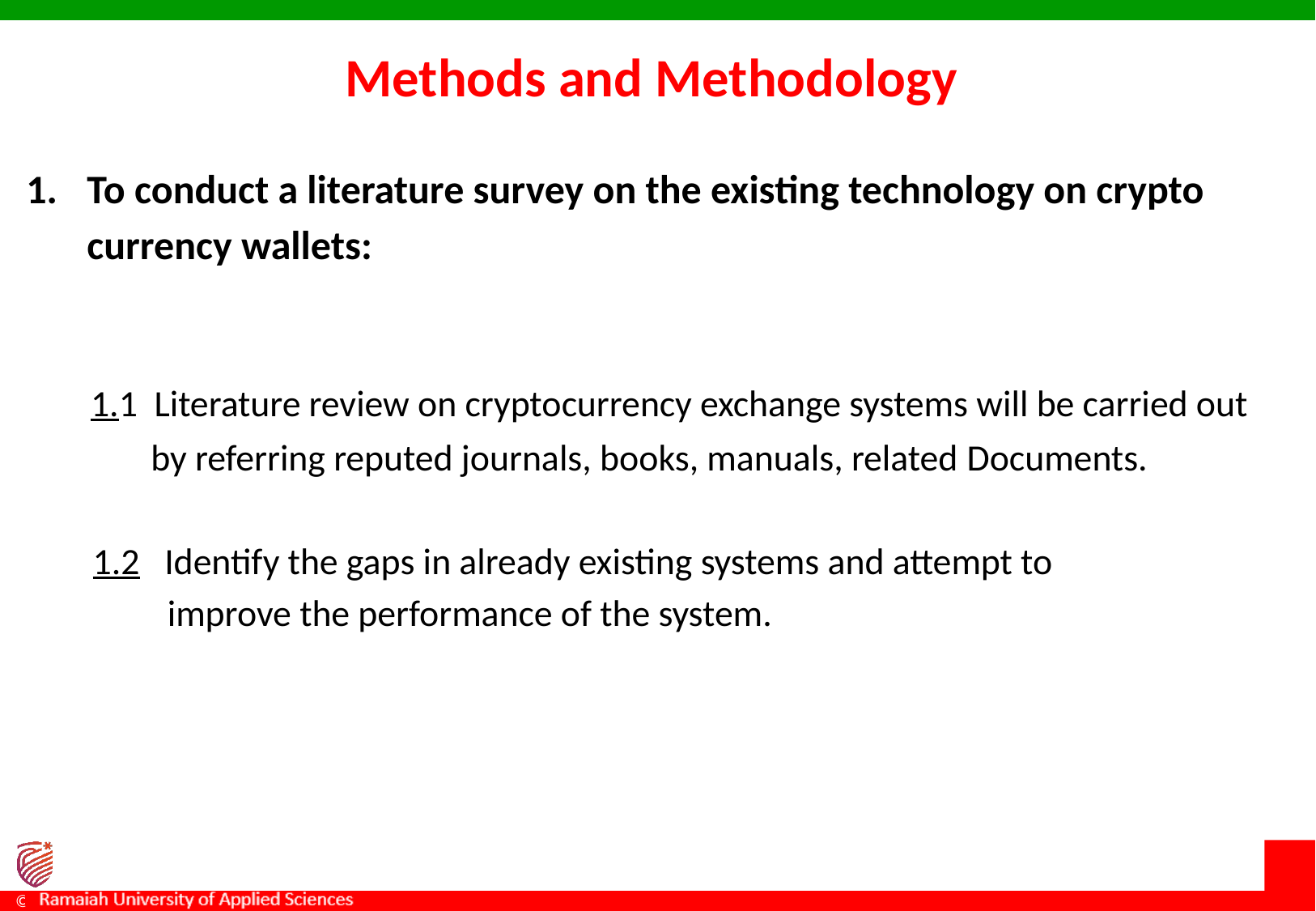

# Methods and Methodology
To conduct a literature survey on the existing technology on crypto currency wallets:

      1.1  Literature review on cryptocurrency exchange systems will be carried out
               by referring reputed journals, books, manuals, related Documents.

        1.2   Identify the gaps in already existing systems and attempt to
                 improve the performance of the system.